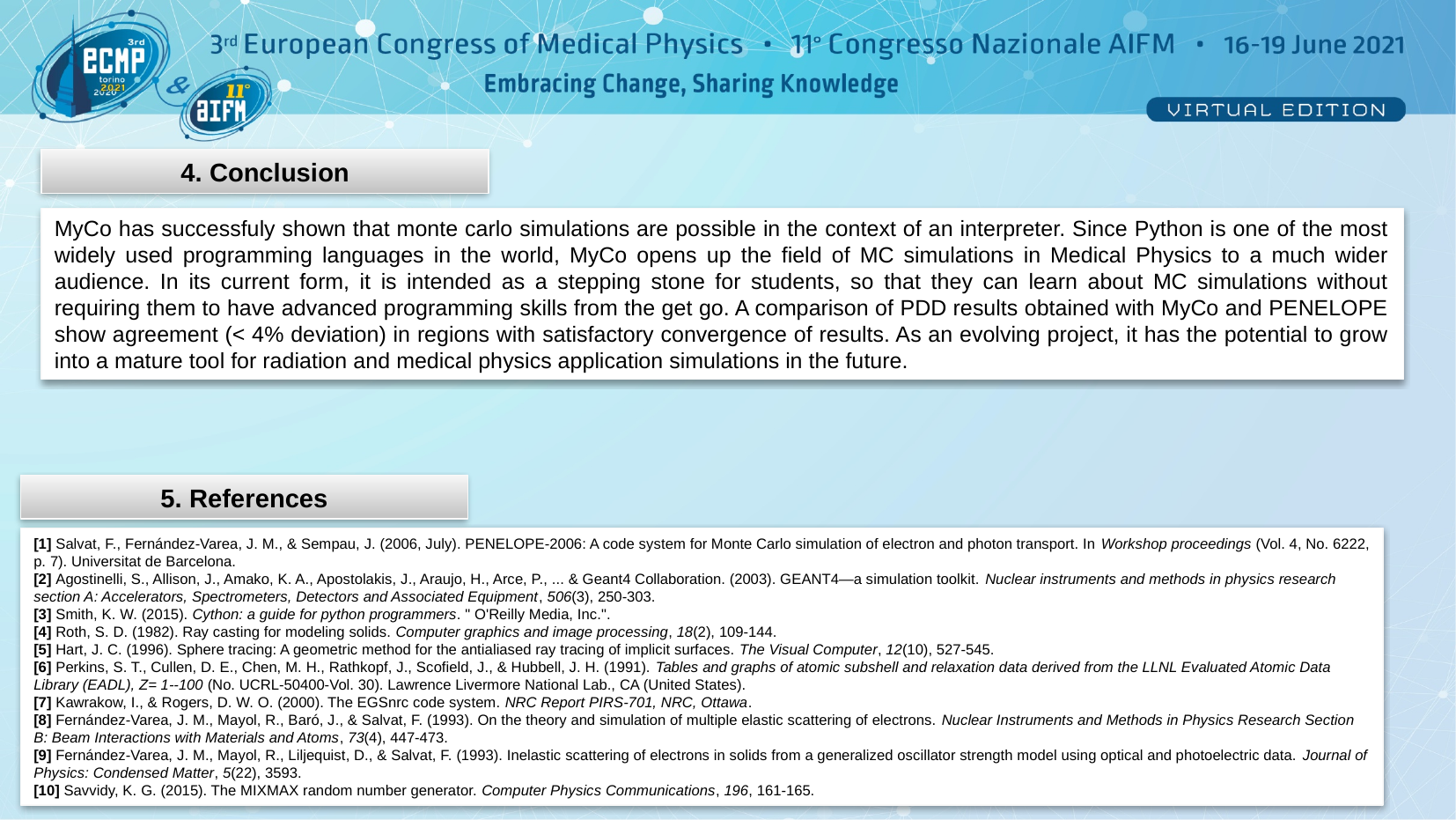

4. Conclusion
MyCo has successfuly shown that monte carlo simulations are possible in the context of an interpreter. Since Python is one of the most widely used programming languages in the world, MyCo opens up the field of MC simulations in Medical Physics to a much wider audience. In its current form, it is intended as a stepping stone for students, so that they can learn about MC simulations without requiring them to have advanced programming skills from the get go. A comparison of PDD results obtained with MyCo and PENELOPE show agreement (< 4% deviation) in regions with satisfactory convergence of results. As an evolving project, it has the potential to grow into a mature tool for radiation and medical physics application simulations in the future.
5. References
[1] Salvat, F., Fernández-Varea, J. M., & Sempau, J. (2006, July). PENELOPE-2006: A code system for Monte Carlo simulation of electron and photon transport. In Workshop proceedings (Vol. 4, No. 6222, p. 7). Universitat de Barcelona.
[2] Agostinelli, S., Allison, J., Amako, K. A., Apostolakis, J., Araujo, H., Arce, P., ... & Geant4 Collaboration. (2003). GEANT4—a simulation toolkit. Nuclear instruments and methods in physics research section A: Accelerators, Spectrometers, Detectors and Associated Equipment, 506(3), 250-303.
[3] Smith, K. W. (2015). Cython: a guide for python programmers. " O'Reilly Media, Inc.".
[4] Roth, S. D. (1982). Ray casting for modeling solids. Computer graphics and image processing, 18(2), 109-144.
[5] Hart, J. C. (1996). Sphere tracing: A geometric method for the antialiased ray tracing of implicit surfaces. The Visual Computer, 12(10), 527-545.
[6] Perkins, S. T., Cullen, D. E., Chen, M. H., Rathkopf, J., Scofield, J., & Hubbell, J. H. (1991). Tables and graphs of atomic subshell and relaxation data derived from the LLNL Evaluated Atomic Data Library (EADL), Z= 1--100 (No. UCRL-50400-Vol. 30). Lawrence Livermore National Lab., CA (United States).
[7] Kawrakow, I., & Rogers, D. W. O. (2000). The EGSnrc code system. NRC Report PIRS-701, NRC, Ottawa.
[8] Fernández-Varea, J. M., Mayol, R., Baró, J., & Salvat, F. (1993). On the theory and simulation of multiple elastic scattering of electrons. Nuclear Instruments and Methods in Physics Research Section B: Beam Interactions with Materials and Atoms, 73(4), 447-473.
[9] Fernández-Varea, J. M., Mayol, R., Liljequist, D., & Salvat, F. (1993). Inelastic scattering of electrons in solids from a generalized oscillator strength model using optical and photoelectric data. Journal of Physics: Condensed Matter, 5(22), 3593.
[10] Savvidy, K. G. (2015). The MIXMAX random number generator. Computer Physics Communications, 196, 161-165.